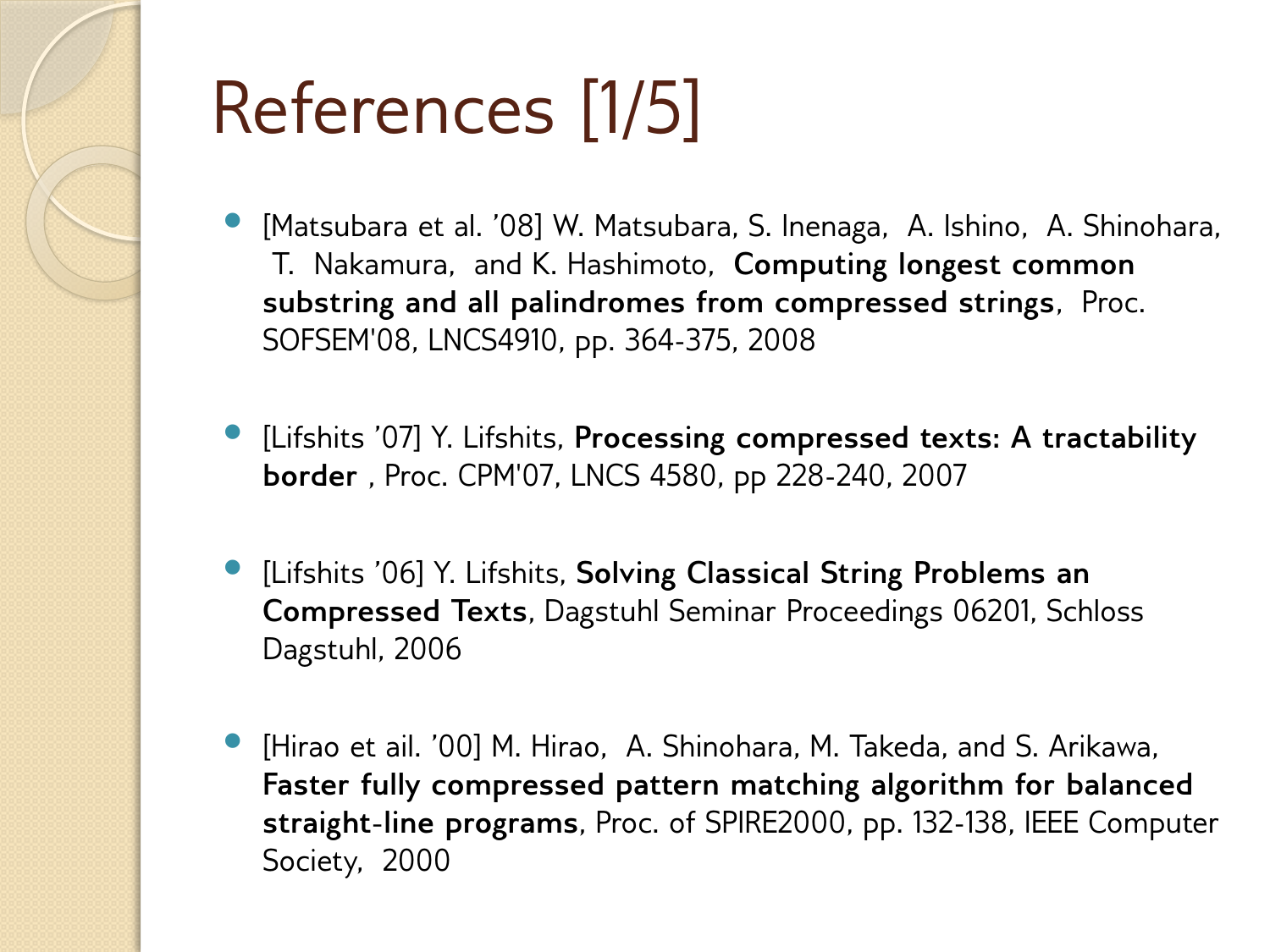

# References [1/5]
[Matsubara et al. ’08] W. Matsubara, S. Inenaga,  A. Ishino,  A. Shinohara,  T.  Nakamura,  and K. Hashimoto,  Computing longest common substring and all palindromes from compressed strings,  Proc. SOFSEM'08, LNCS4910, pp. 364-375, 2008

[Lifshits ’07] Y. Lifshits, Processing compressed texts: A tractability border , Proc. CPM'07, LNCS 4580, pp 228-240, 2007

[Lifshits ’06] Y. Lifshits, Solving Classical String Problems an Compressed Texts, Dagstuhl Seminar Proceedings 06201, Schloss Dagstuhl, 2006

[Hirao et ail. ’00] M. Hirao,  A. Shinohara, M. Takeda, and S. Arikawa, Faster fully compressed pattern matching algorithm for balanced straight-line programs, Proc. of SPIRE2000, pp. 132-138, IEEE Computer Society,  2000